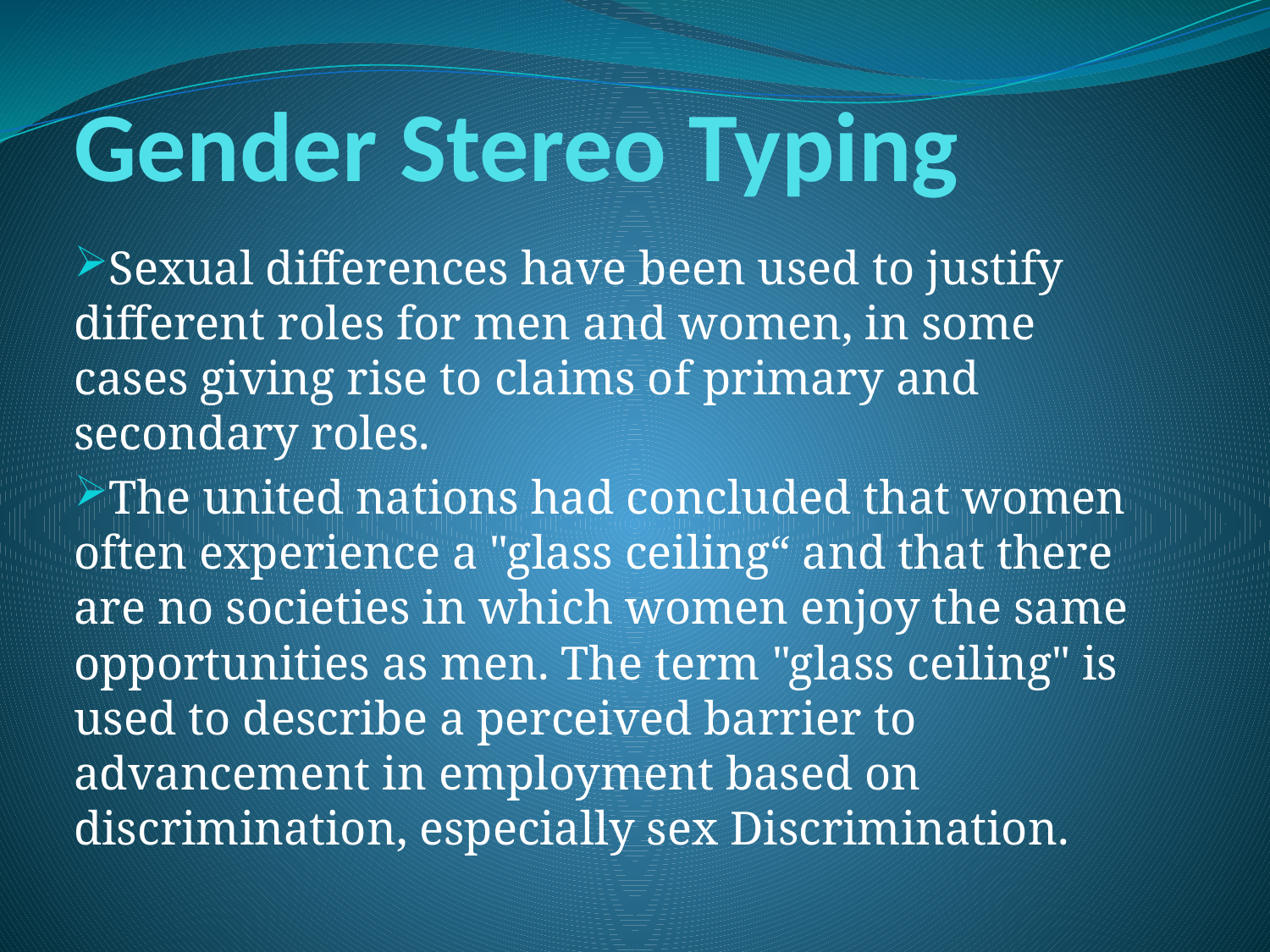

# Gender Stereo Typing
Sexual differences have been used to justify different roles for men and women, in some cases giving rise to claims of primary and secondary roles.
The united nations had concluded that women often experience a "glass ceiling“ and that there are no societies in which women enjoy the same opportunities as men. The term "glass ceiling" is used to describe a perceived barrier to advancement in employment based on discrimination, especially sex Discrimination.